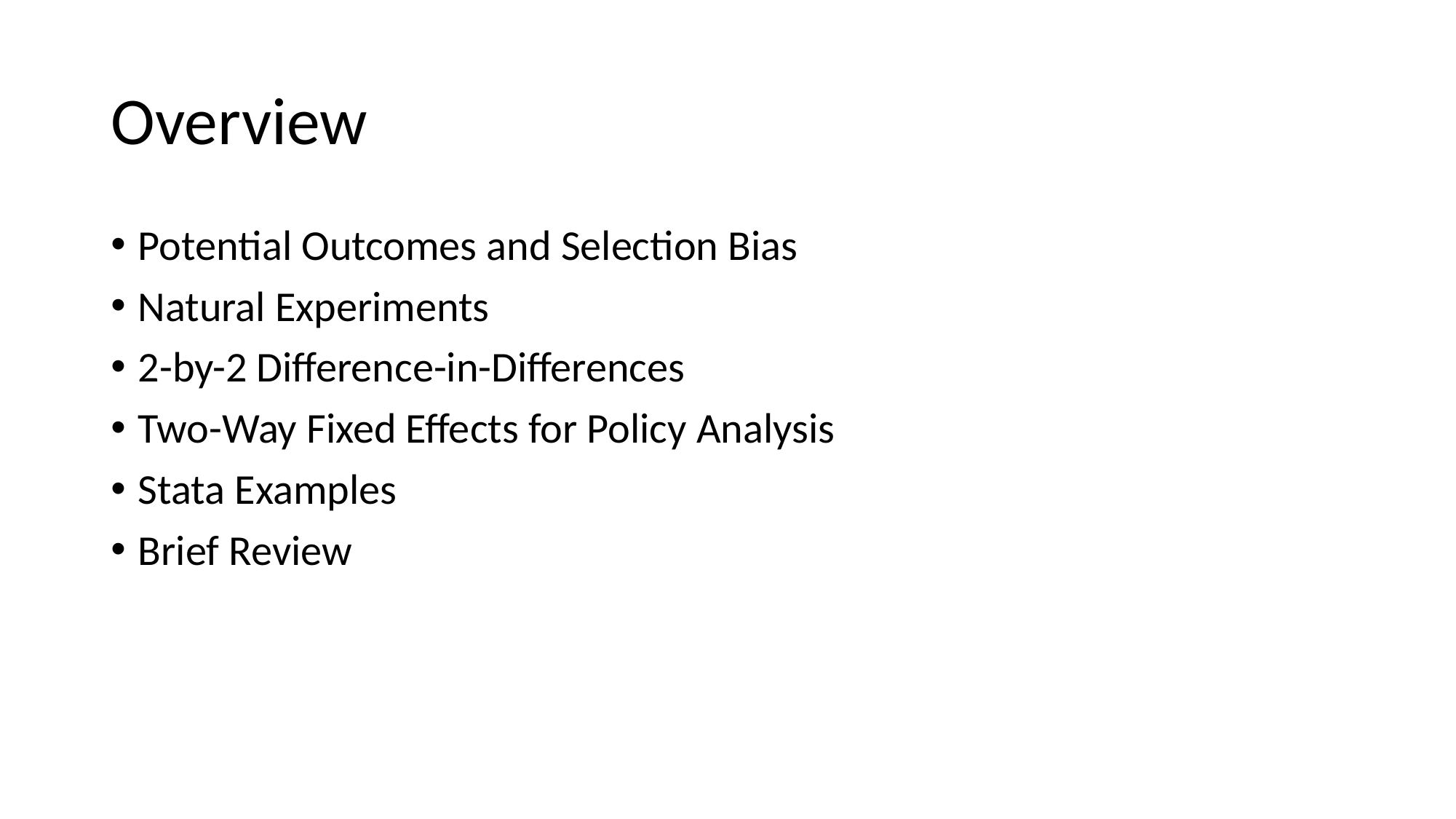

# Overview
Potential Outcomes and Selection Bias
Natural Experiments
2-by-2 Difference-in-Differences
Two-Way Fixed Effects for Policy Analysis
Stata Examples
Brief Review